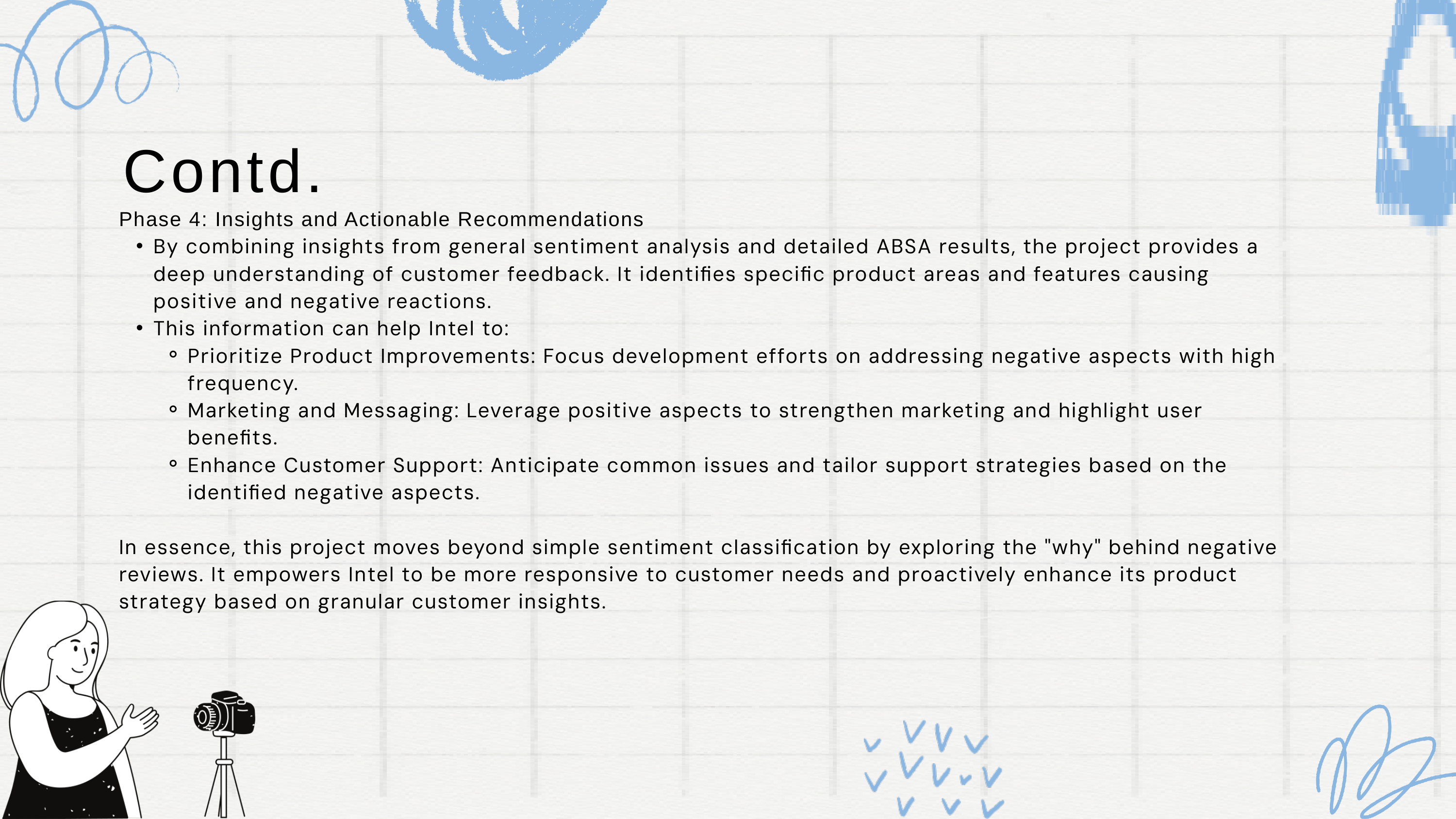

Contd.

Phase 4: Insights and Actionable Recommendations
By combining insights from general sentiment analysis and detailed ABSA results, the project provides a deep understanding of customer feedback. It identifies specific product areas and features causing positive and negative reactions.
This information can help Intel to:
Prioritize Product Improvements: Focus development efforts on addressing negative aspects with high frequency.
Marketing and Messaging: Leverage positive aspects to strengthen marketing and highlight user benefits.
Enhance Customer Support: Anticipate common issues and tailor support strategies based on the identified negative aspects.

In essence, this project moves beyond simple sentiment classification by exploring the "why" behind negative reviews. It empowers Intel to be more responsive to customer needs and proactively enhance its product strategy based on granular customer insights.